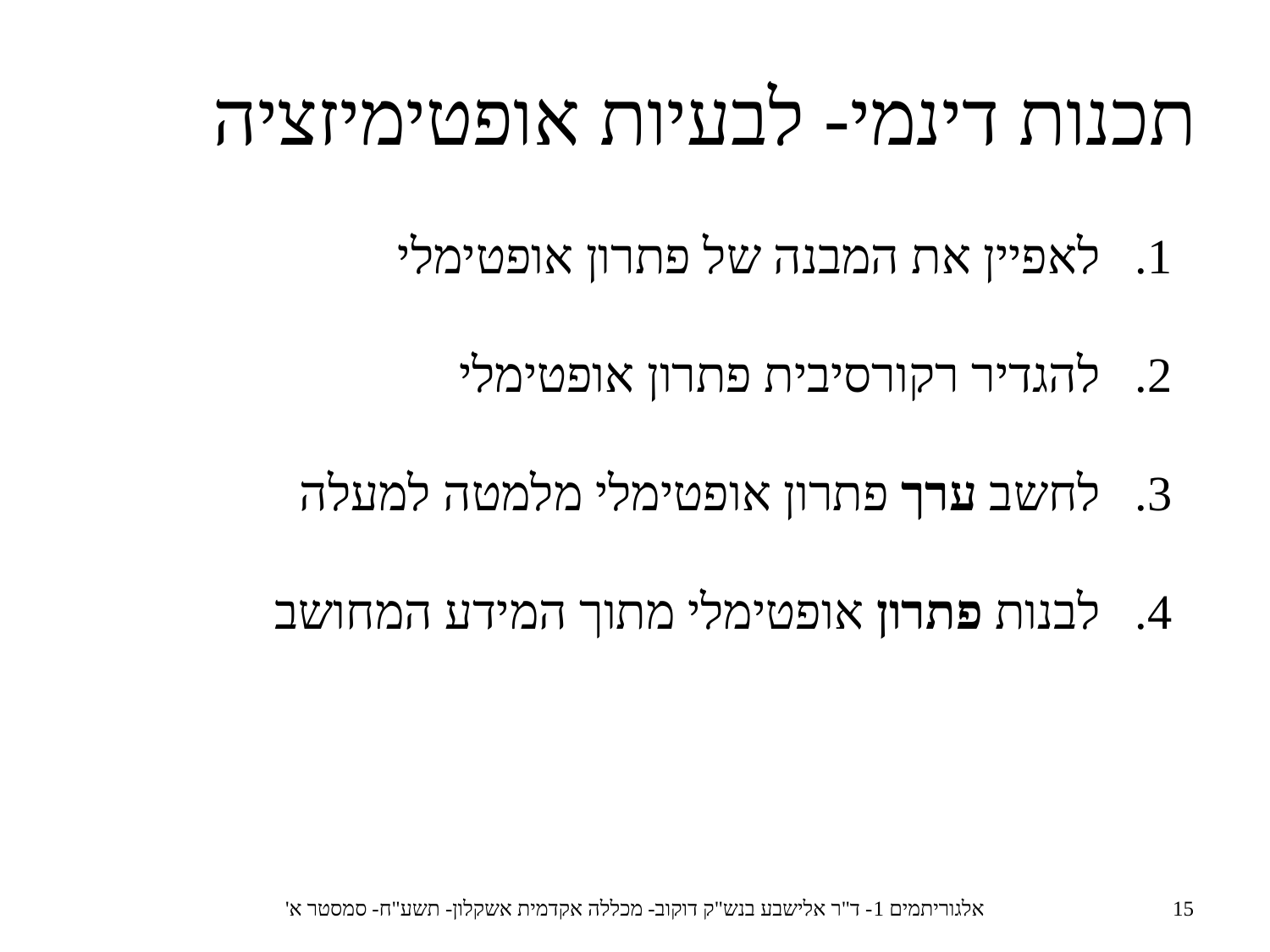

תכנות דינמי- לבעיות אופטימיזציה
לאפיין את המבנה של פתרון אופטימלי

להגדיר רקורסיבית פתרון אופטימלי

לחשב ערך פתרון אופטימלי מלמטה למעלה

לבנות פתרון אופטימלי מתוך המידע המחושב
אלגוריתמים 1- ד"ר אלישבע בנש"ק דוקוב- מכללה אקדמית אשקלון- תשע"ח- סמסטר א'
15